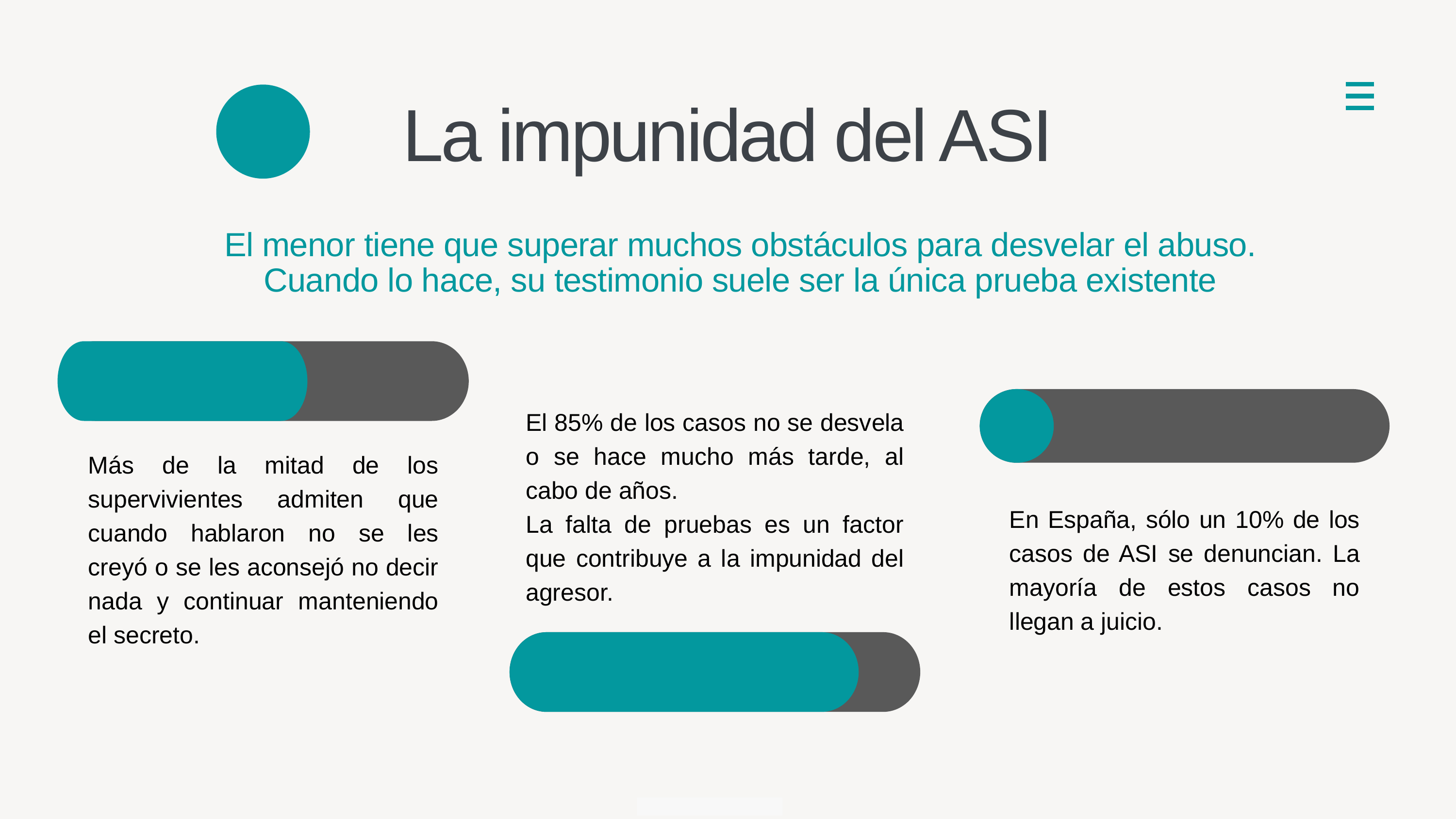

La impunidad del ASI
El menor tiene que superar muchos obstáculos para desvelar el abuso.
Cuando lo hace, su testimonio suele ser la única prueba existente

El 85% de los casos no se desvela o se hace mucho más tarde, al cabo de años.
La falta de pruebas es un factor que contribuye a la impunidad del agresor.
Más de la mitad de los supervivientes admiten que cuando hablaron no se les creyó o se les aconsejó no decir nada y continuar manteniendo el secreto.
En España, sólo un 10% de los casos de ASI se denuncian. La mayoría de estos casos no llegan a juicio.